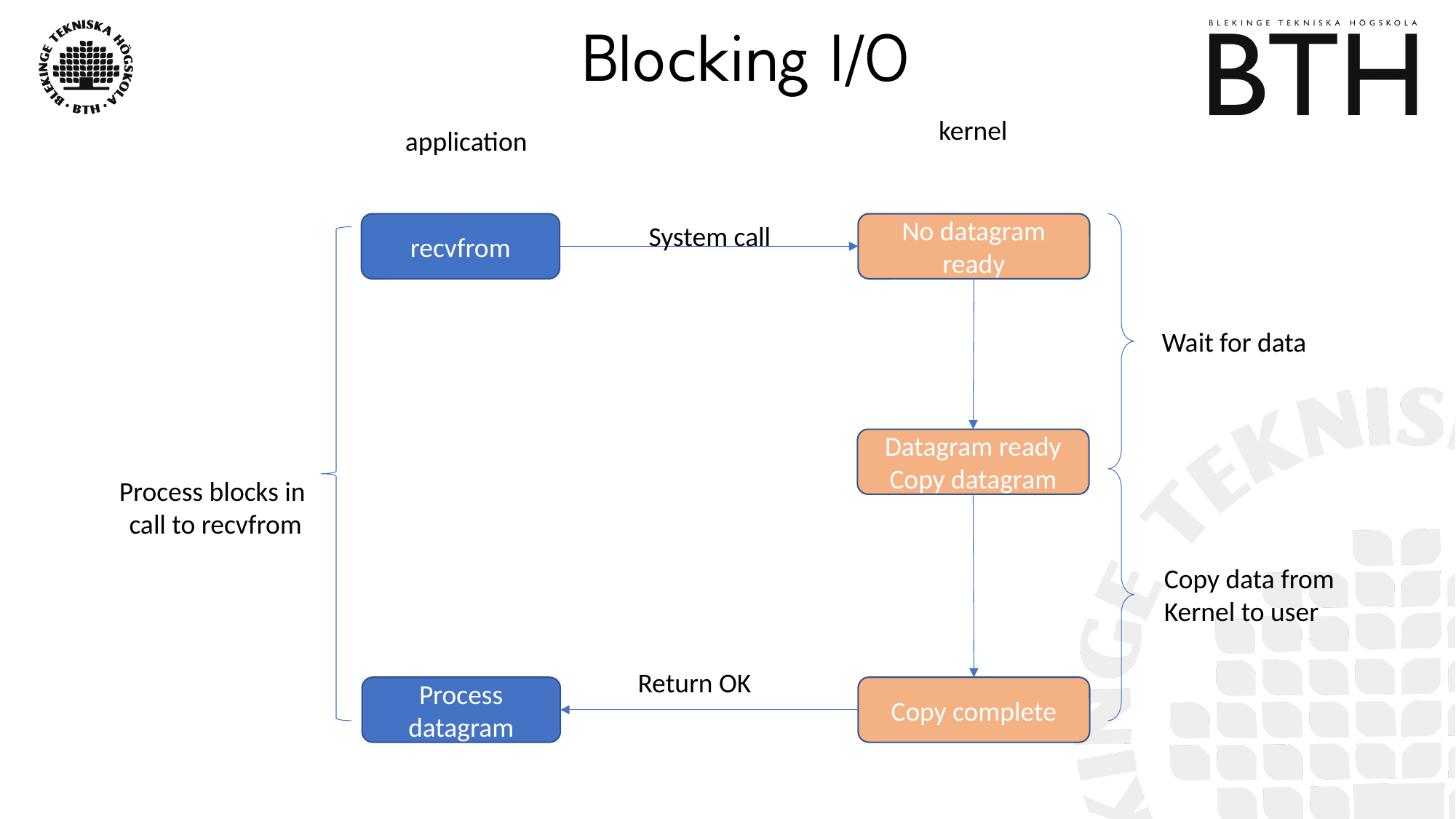

# Blocking I/O
kernel
application
recvfrom
No datagram ready
System call

Wait for data
Datagram ready
Copy datagram
Process blocks in
call to recvfrom

Copy data from
Kernel to user
Return OK
Process datagram
Copy complete